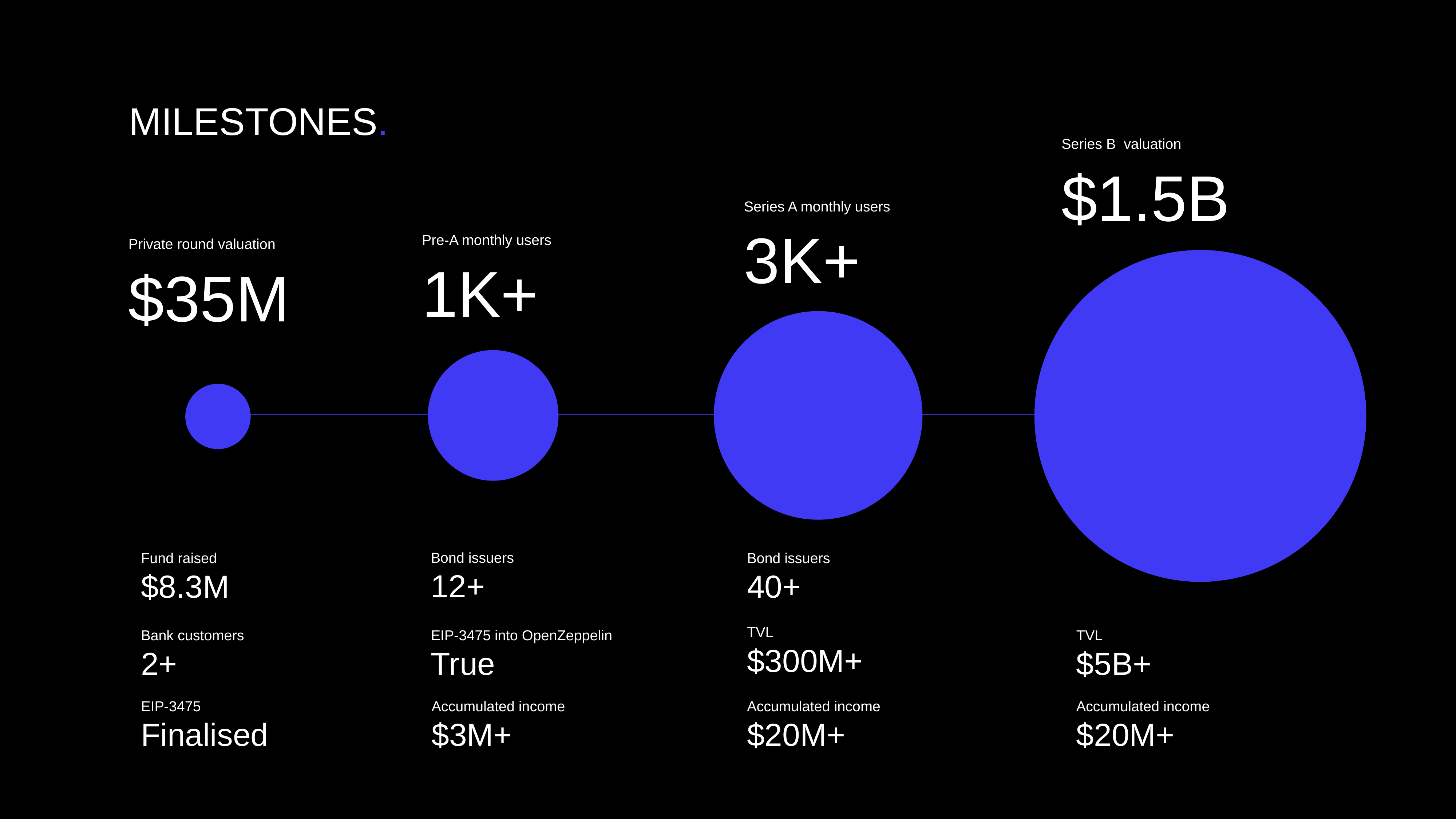

MILESTONES.
Series B  valuation
$1.5B
Series A monthly users

3K+
Pre-A monthly users

Private round valuation
1K+

$35M

Bond issuers
12+
Bond issuers
40+
Fund raised
$8.3M
TVL
$300M+
EIP-3475 into OpenZeppelin
True
TVL
$5B+
Bank customers
2+
Accumulated income
$3M+
Accumulated income
$20M+
Accumulated income
$20M+
EIP-3475
Finalised